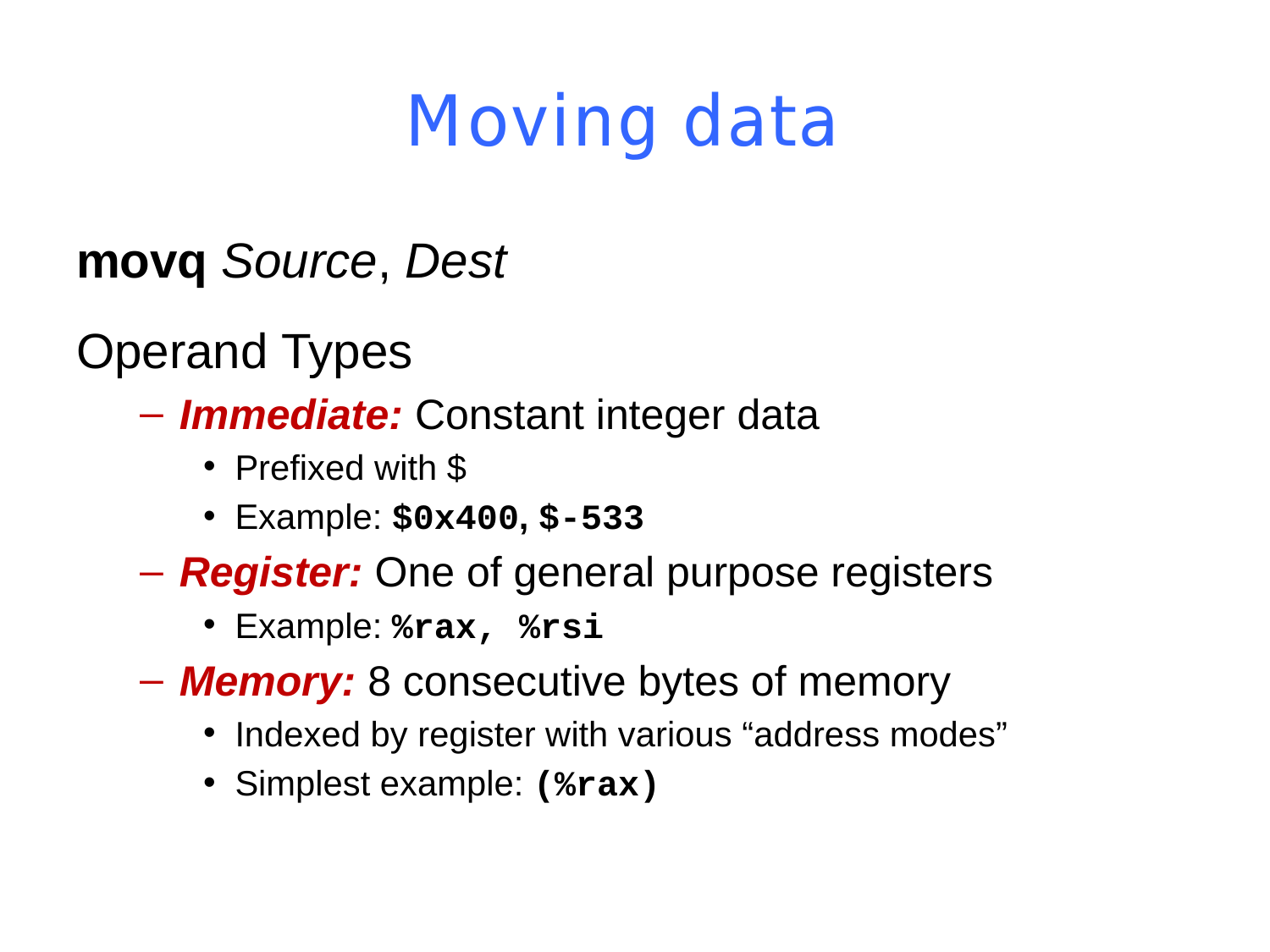

# Moving data

movq Source, Dest
Operand Types
Immediate: Constant integer data
Prefixed with $
Example: $0x400, $-533
Register: One of general purpose registers
Example: %rax, %rsi
Memory: 8 consecutive bytes of memory
Indexed by register with various “address modes”
Simplest example: (%rax)